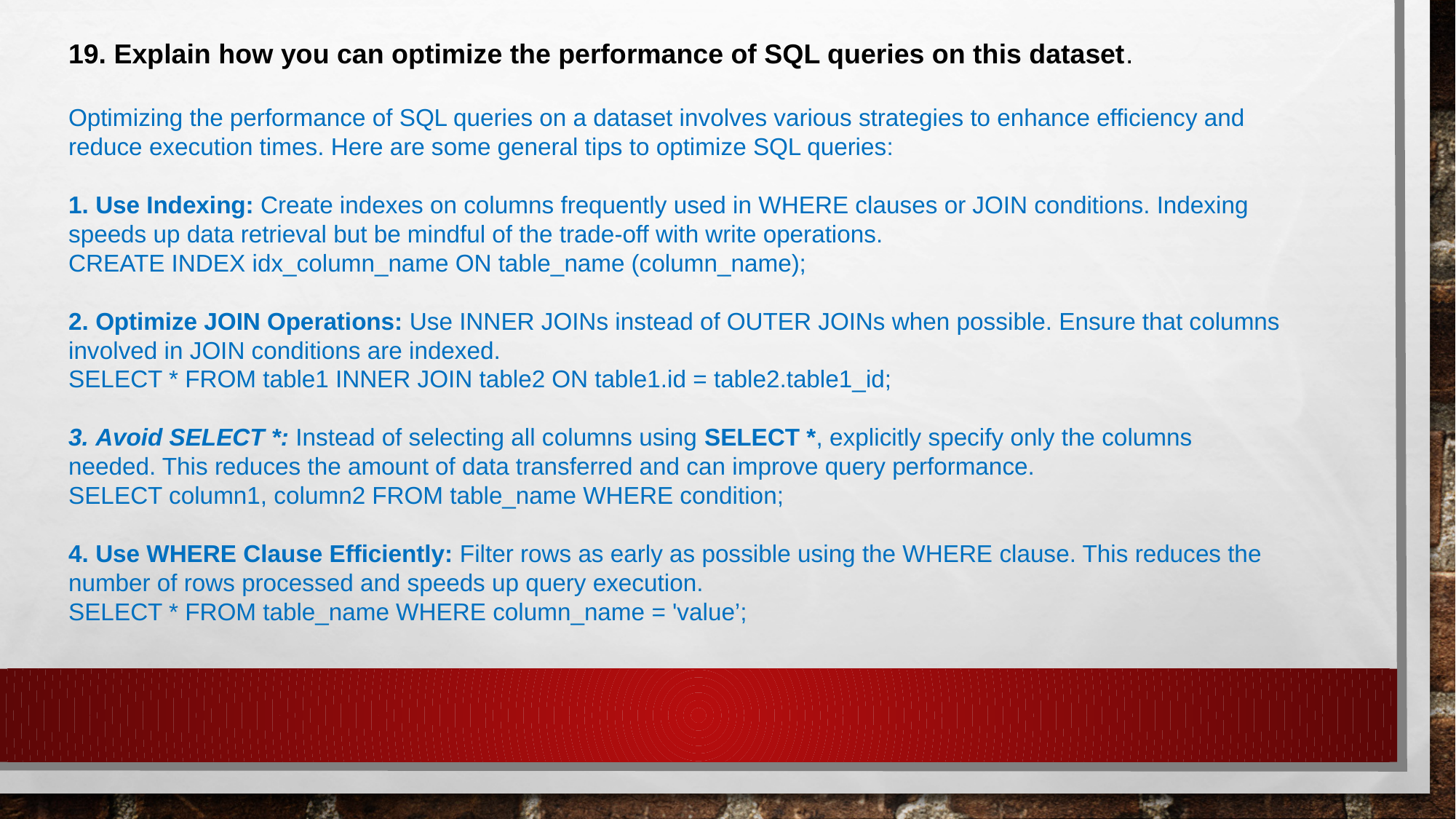

19. Explain how you can optimize the performance of SQL queries on this dataset.

Optimizing the performance of SQL queries on a dataset involves various strategies to enhance efficiency and reduce execution times. Here are some general tips to optimize SQL queries:

 Use Indexing: Create indexes on columns frequently used in WHERE clauses or JOIN conditions. Indexing speeds up data retrieval but be mindful of the trade-off with write operations.
CREATE INDEX idx_column_name ON table_name (column_name);

 Optimize JOIN Operations: Use INNER JOINs instead of OUTER JOINs when possible. Ensure that columns involved in JOIN conditions are indexed.
SELECT * FROM table1 INNER JOIN table2 ON table1.id = table2.table1_id;

 Avoid SELECT *: Instead of selecting all columns using SELECT *, explicitly specify only the columns needed. This reduces the amount of data transferred and can improve query performance.
SELECT column1, column2 FROM table_name WHERE condition;

 Use WHERE Clause Efficiently: Filter rows as early as possible using the WHERE clause. This reduces the number of rows processed and speeds up query execution.
SELECT * FROM table_name WHERE column_name = 'value’;